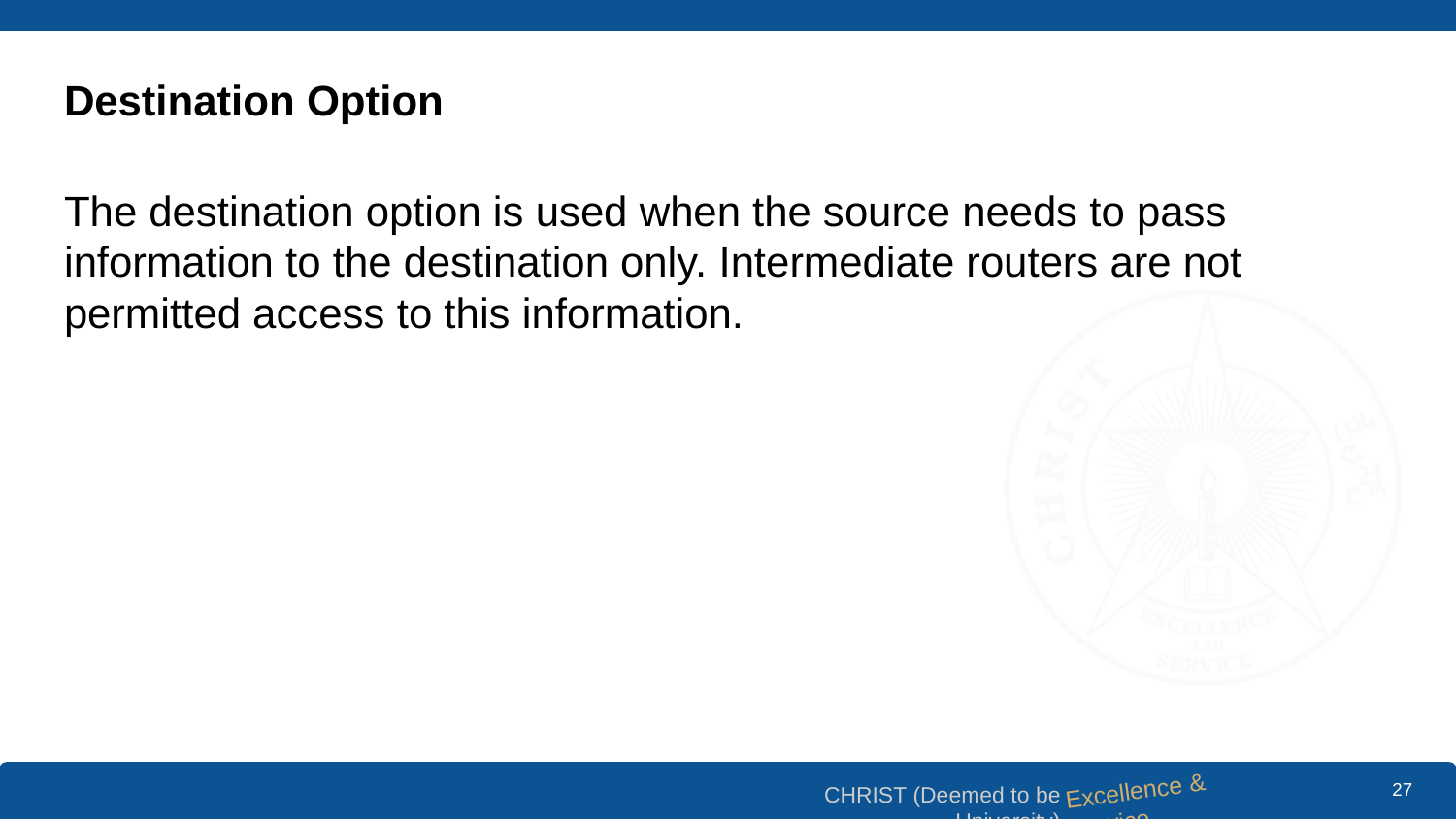

# Destination Option
The destination option is used when the source needs to pass information to the destination only. Intermediate routers are not permitted access to this information.
27